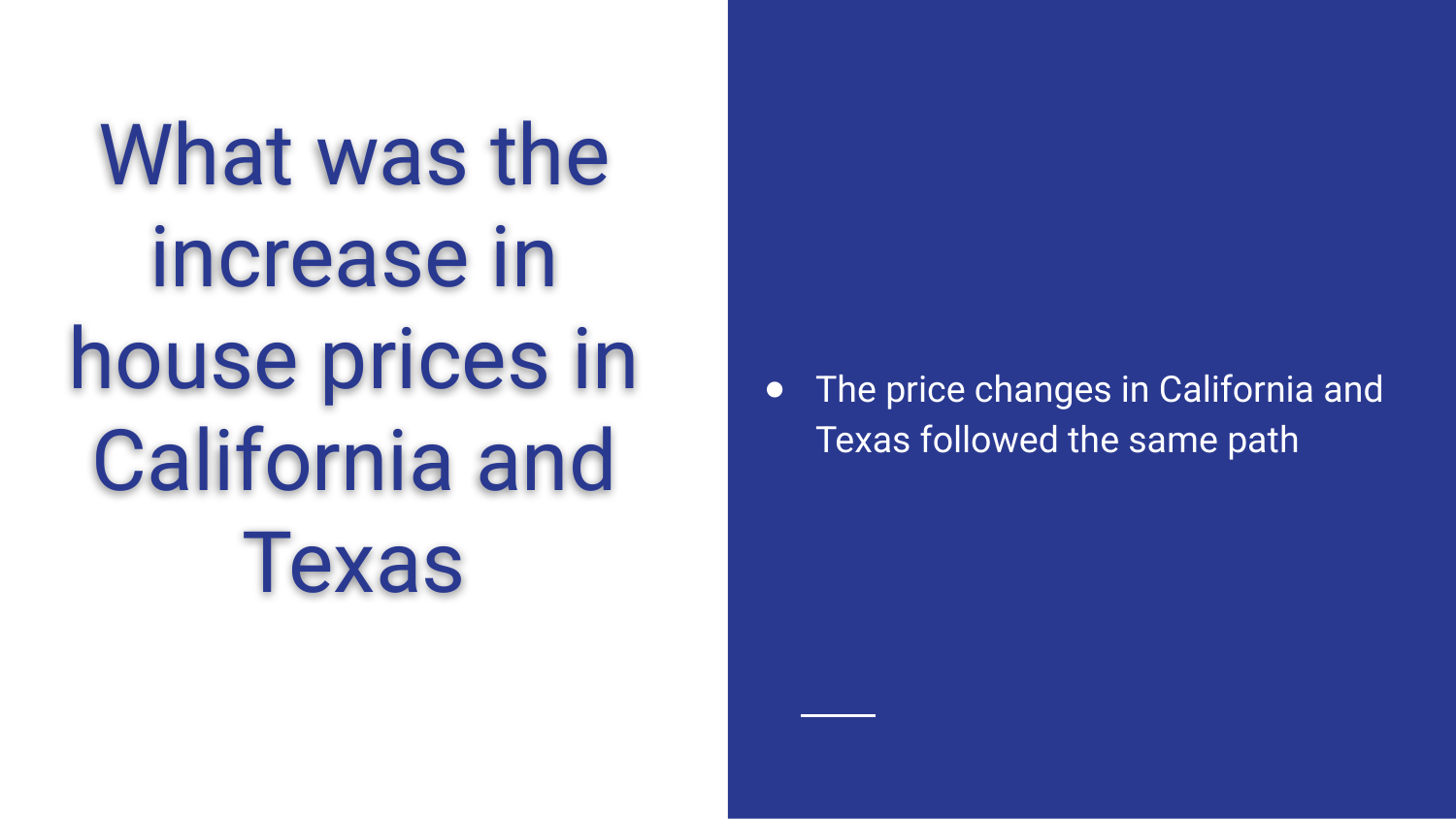

# What was the increase in house prices in California and Texas
The price changes in California and Texas followed the same path